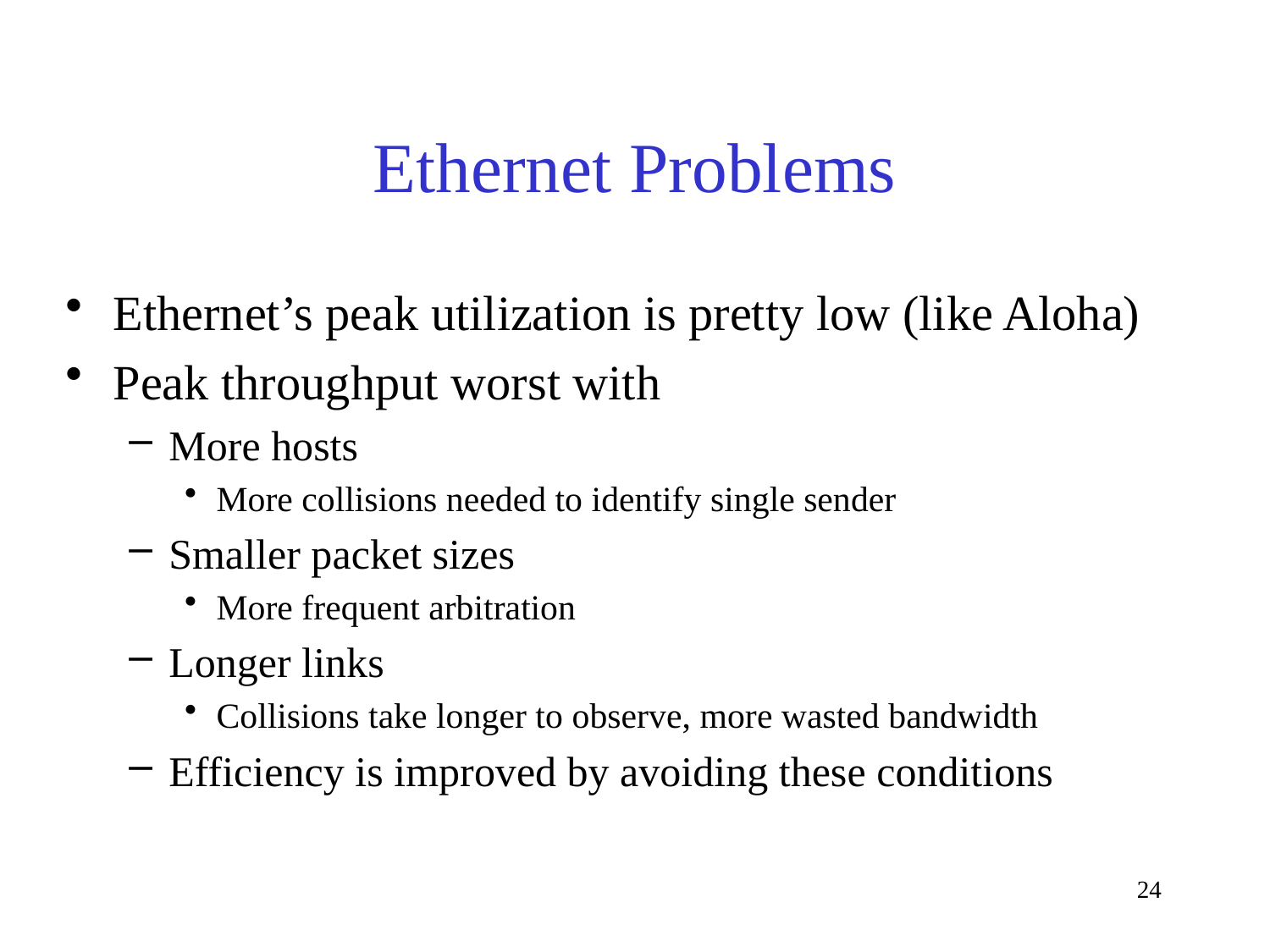

# Ethernet Problems
Ethernet’s peak utilization is pretty low (like Aloha)
Peak throughput worst with
More hosts
More collisions needed to identify single sender
Smaller packet sizes
More frequent arbitration
Longer links
Collisions take longer to observe, more wasted bandwidth
Efficiency is improved by avoiding these conditions

24